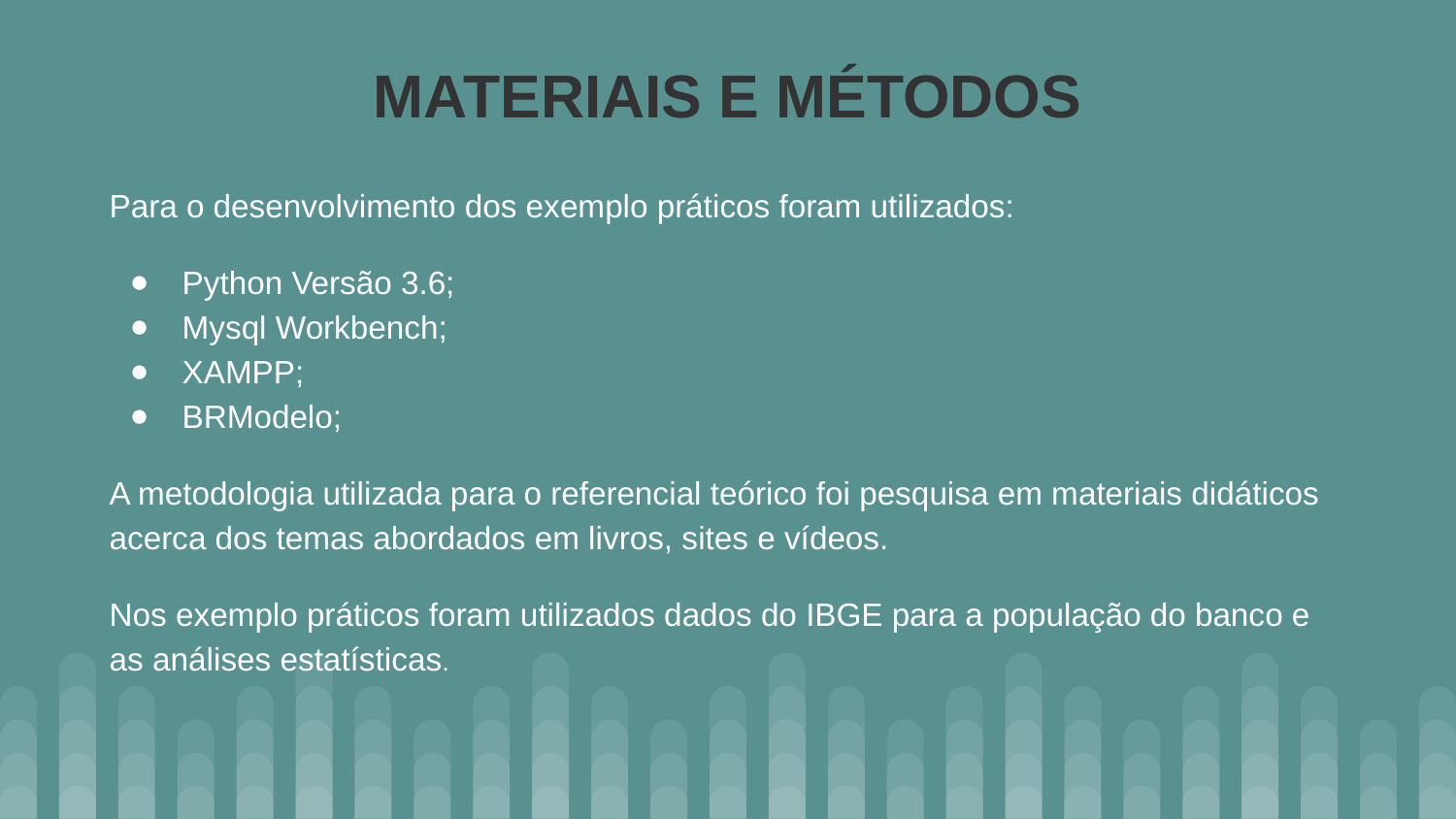

MATERIAIS E MÉTODOS
Para o desenvolvimento dos exemplo práticos foram utilizados:
Python Versão 3.6;
Mysql Workbench;
XAMPP;
BRModelo;
A metodologia utilizada para o referencial teórico foi pesquisa em materiais didáticos acerca dos temas abordados em livros, sites e vídeos.
Nos exemplo práticos foram utilizados dados do IBGE para a população do banco e as análises estatísticas.